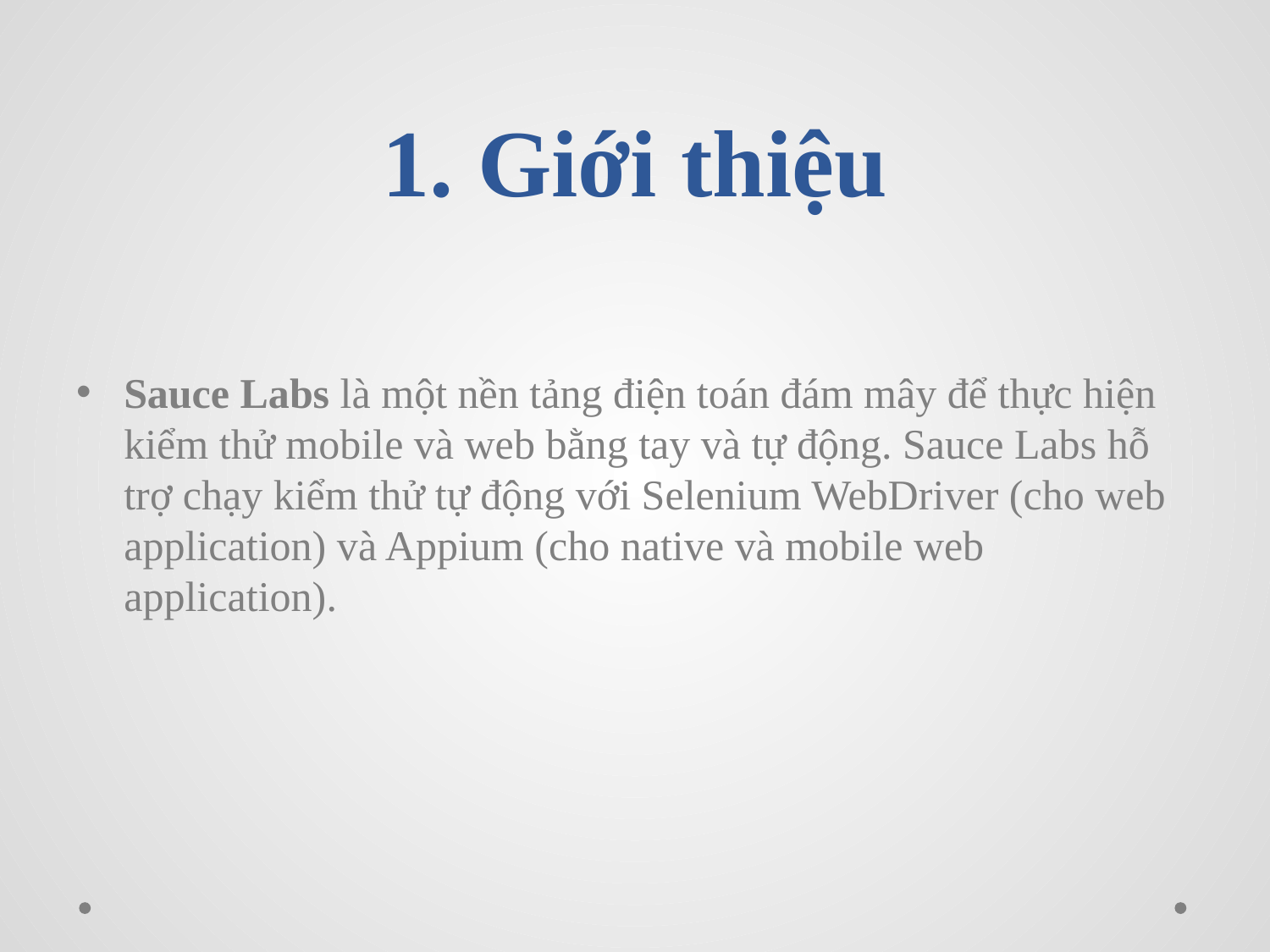

# 1. Giới thiệu
Sauce Labs là một nền tảng điện toán đám mây để thực hiện kiểm thử mobile và web bằng tay và tự động. Sauce Labs hỗ trợ chạy kiểm thử tự động với Selenium WebDriver (cho web application) và Appium (cho native và mobile web application).